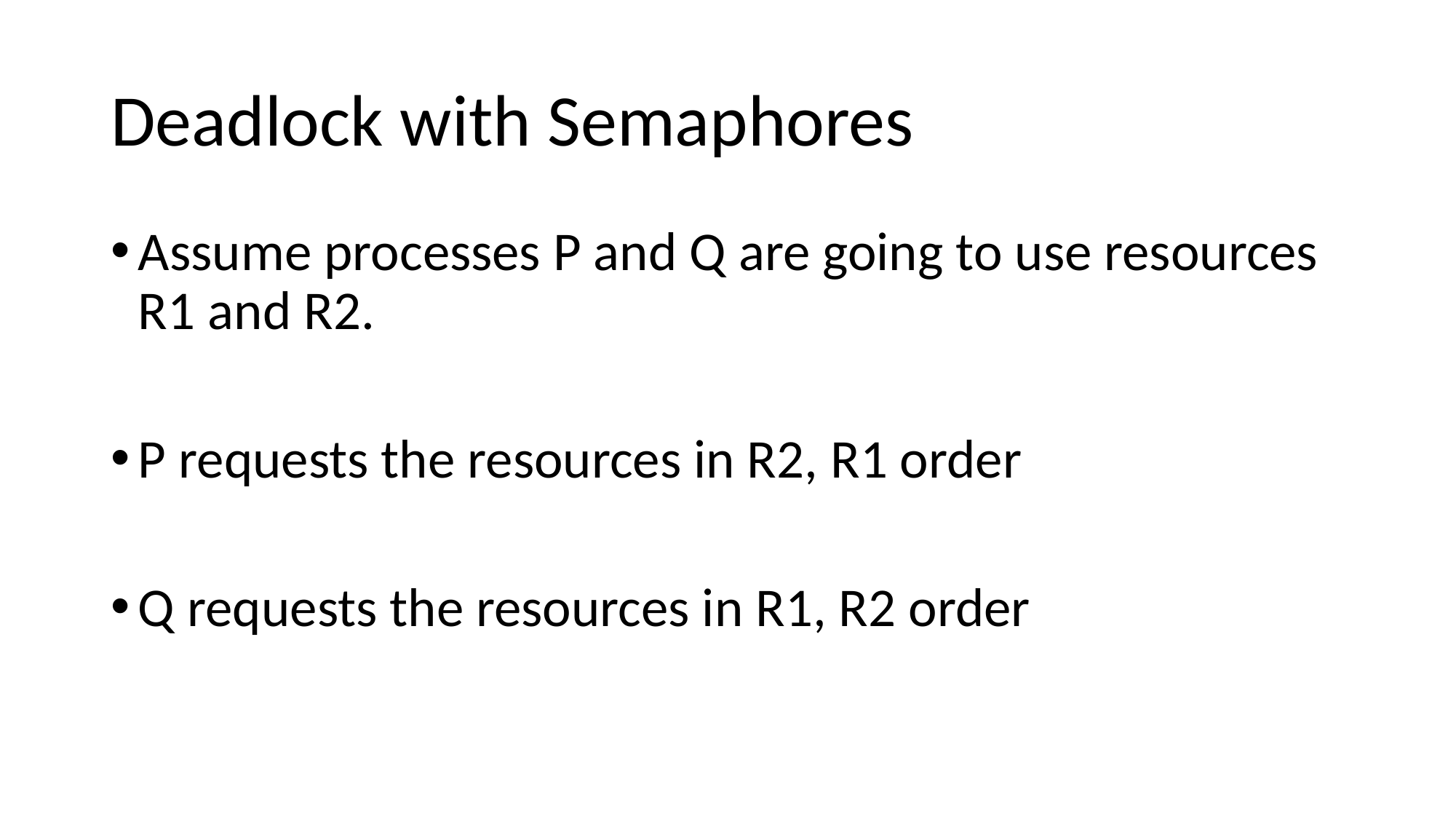

# Deadlock with Semaphores
Assume processes P and Q are going to use resources R1 and R2.

P requests the resources in R2, R1 order

Q requests the resources in R1, R2 order